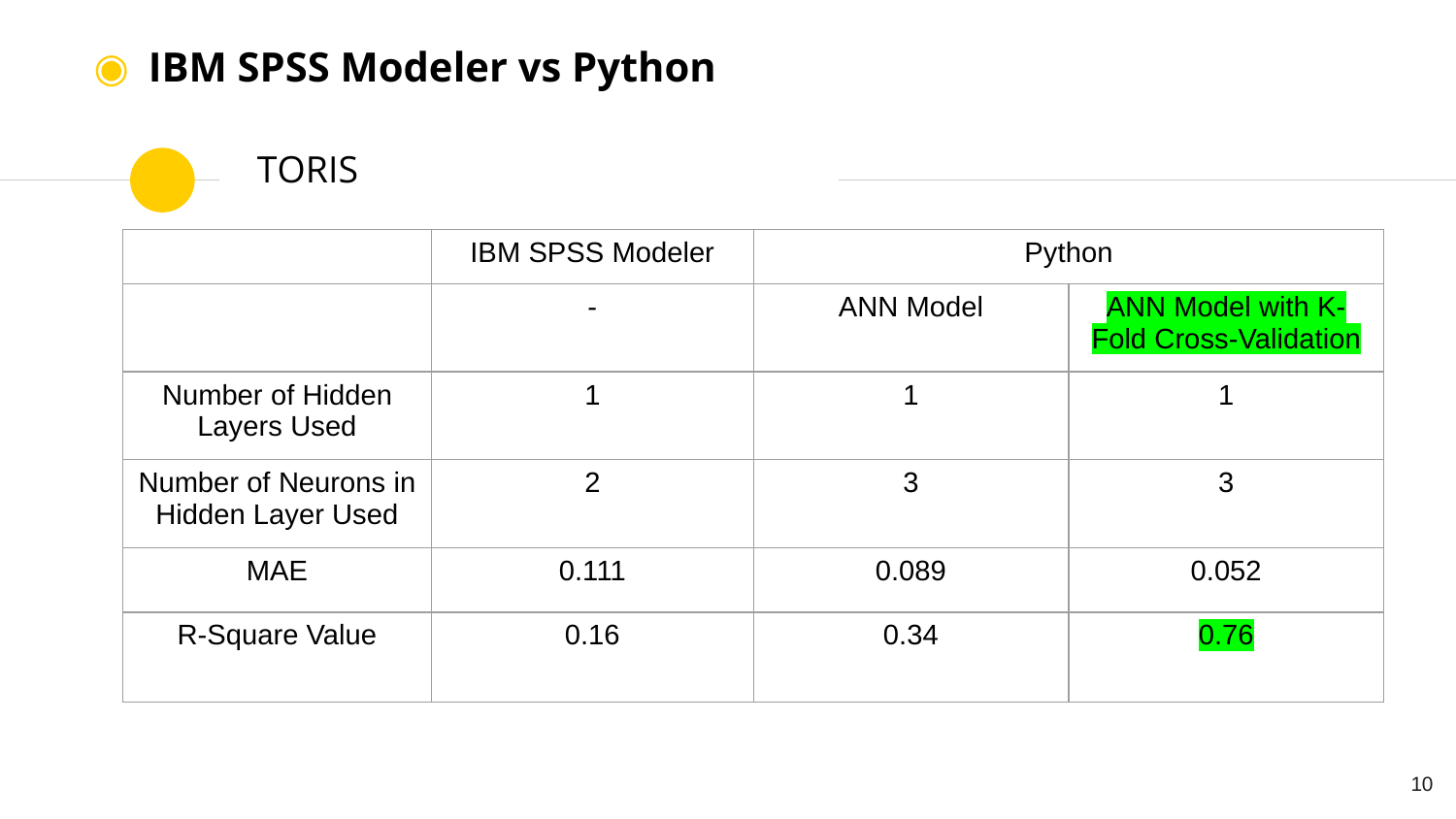

# IBM SPSS Modeler vs Python
TORIS
|  | IBM SPSS Modeler | Python |  |
| --- | --- | --- | --- |
|  | - | ANN Model | ANN Model with K-Fold Cross-Validation |
| Number of Hidden Layers Used | 1 | 1 | 1 |
| Number of Neurons in Hidden Layer Used | 2 | 3 | 3 |
| MAE | 0.111 | 0.089 | 0.052 |
| R-Square Value | 0.16 | 0.34 | 0.76 |
10